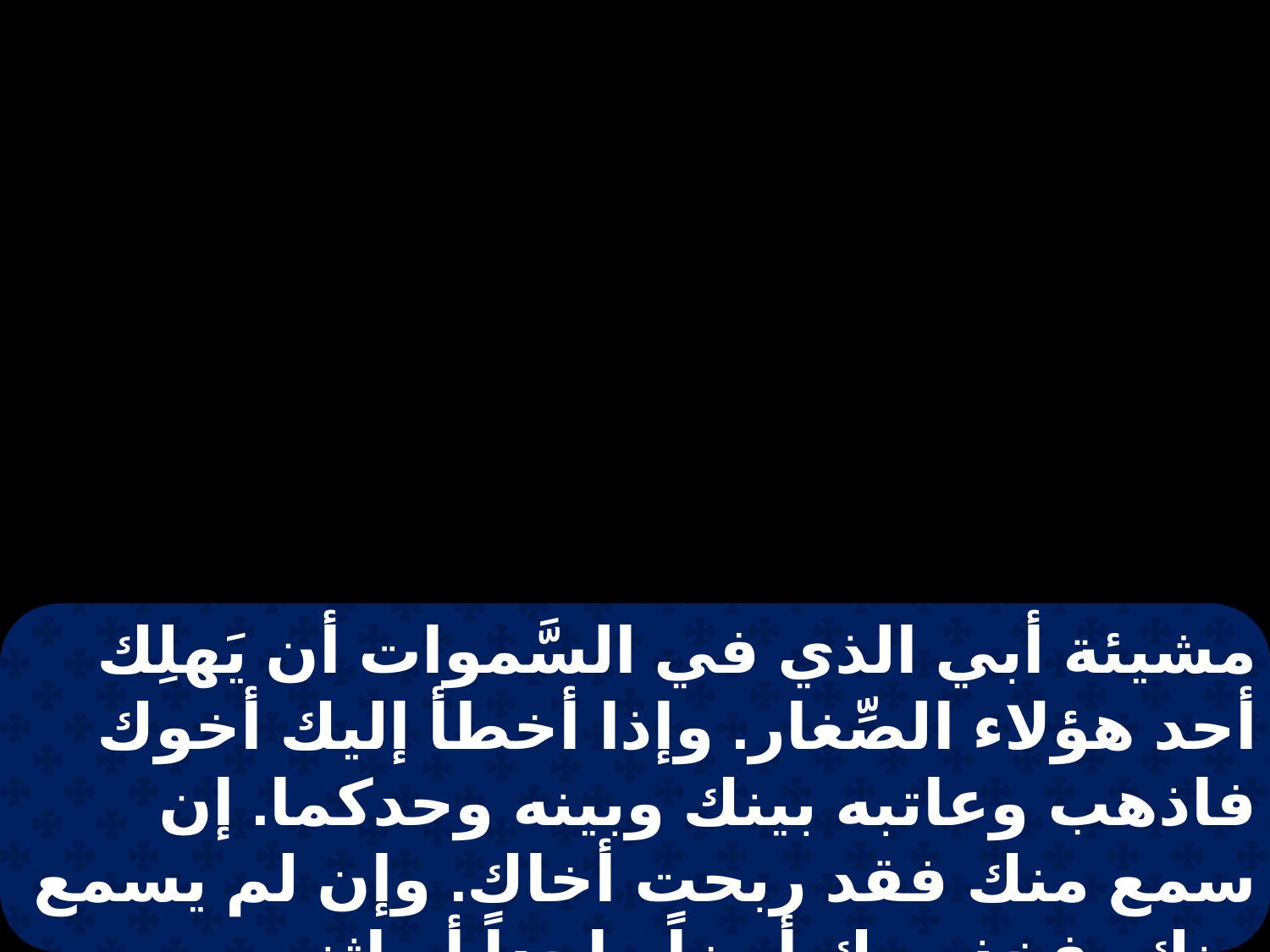

مشيئة أبي الذي في السَّموات أن يَهلِك أحد هؤلاء الصِّغار. وإذا أخطأ إليك أخوك فاذهب وعاتبه بينك وبينه وحدكما. إن سمع منك فقد ربحت أخاك. وإن لم يسمع منك، فخذ معك أيضاً واحداً أو اثنين